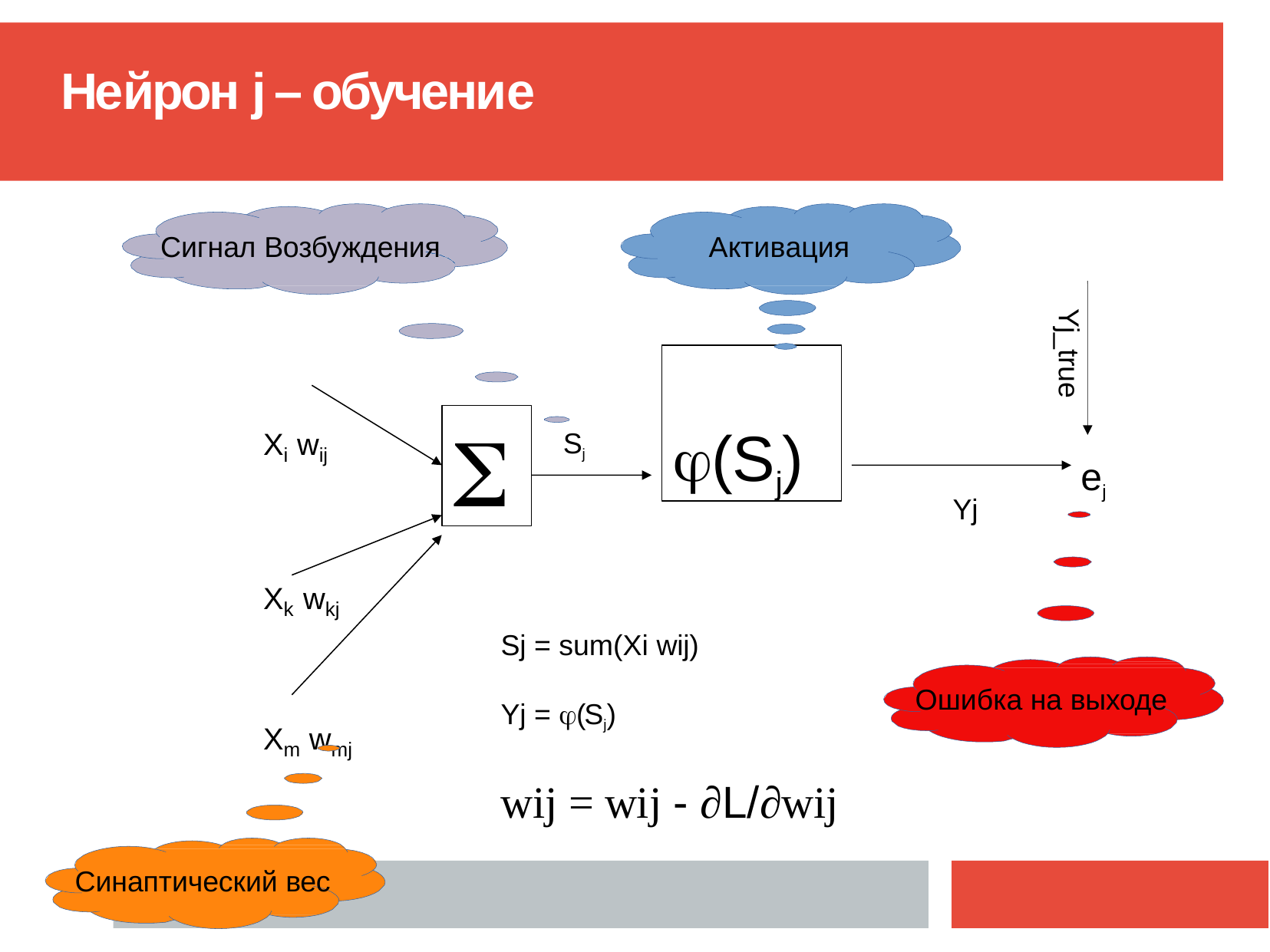

# Нейрон j – обучение

Сигнал Возбуждения
Активация

Yj_true

ϕ(Sj)

Σ
Xi wij

Sj
ej

Yj

Xk wkj
Sj = sum(Xi wij)

Ошибка на выходе
Yj = ϕ(Sj)
Xm wmj

wij = wij - ∂L/∂wij

Синаптический вес